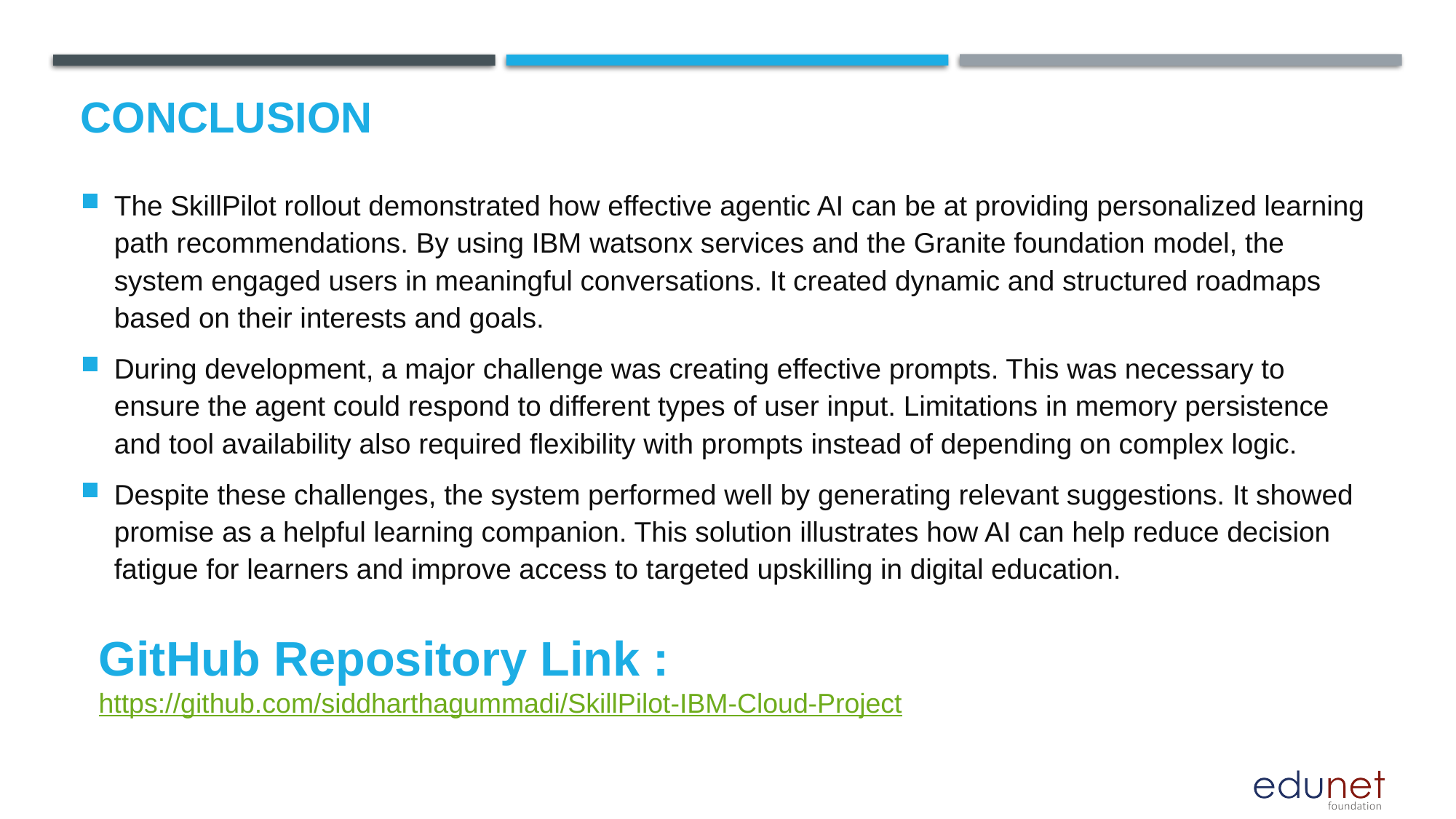

# Conclusion
The SkillPilot rollout demonstrated how effective agentic AI can be at providing personalized learning path recommendations. By using IBM watsonx services and the Granite foundation model, the system engaged users in meaningful conversations. It created dynamic and structured roadmaps based on their interests and goals.
During development, a major challenge was creating effective prompts. This was necessary to ensure the agent could respond to different types of user input. Limitations in memory persistence and tool availability also required flexibility with prompts instead of depending on complex logic.
Despite these challenges, the system performed well by generating relevant suggestions. It showed promise as a helpful learning companion. This solution illustrates how AI can help reduce decision fatigue for learners and improve access to targeted upskilling in digital education.
GitHub Repository Link : https://github.com/siddharthagummadi/SkillPilot-IBM-Cloud-Project